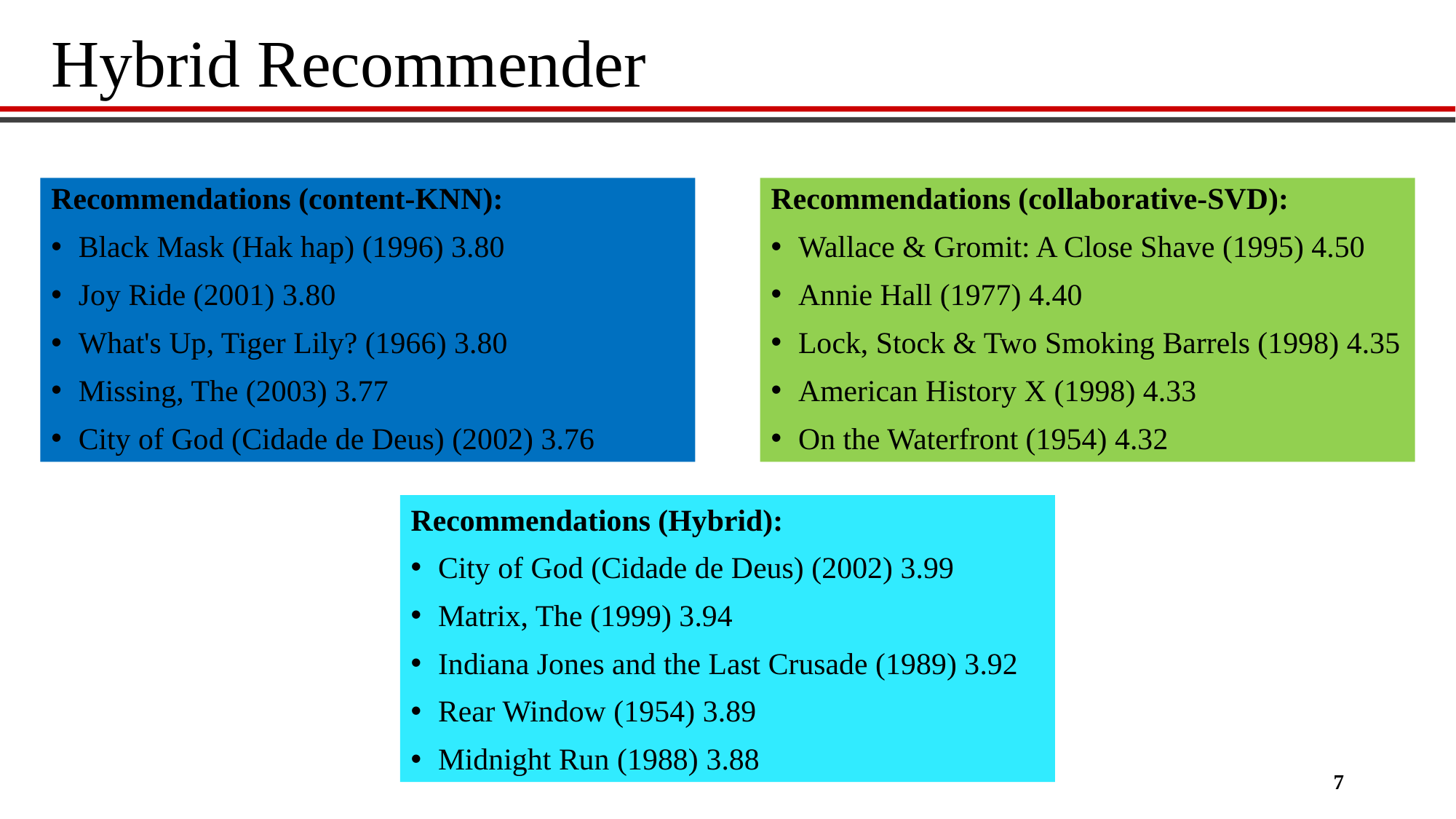

# Hybrid Recommender
Recommendations (content-KNN):
Black Mask (Hak hap) (1996) 3.80
Joy Ride (2001) 3.80
What's Up, Tiger Lily? (1966) 3.80
Missing, The (2003) 3.77
City of God (Cidade de Deus) (2002) 3.76
Recommendations (collaborative-SVD):
Wallace & Gromit: A Close Shave (1995) 4.50
Annie Hall (1977) 4.40
Lock, Stock & Two Smoking Barrels (1998) 4.35
American History X (1998) 4.33
On the Waterfront (1954) 4.32
Recommendations (Hybrid):
City of God (Cidade de Deus) (2002) 3.99
Matrix, The (1999) 3.94
Indiana Jones and the Last Crusade (1989) 3.92
Rear Window (1954) 3.89
Midnight Run (1988) 3.88
7